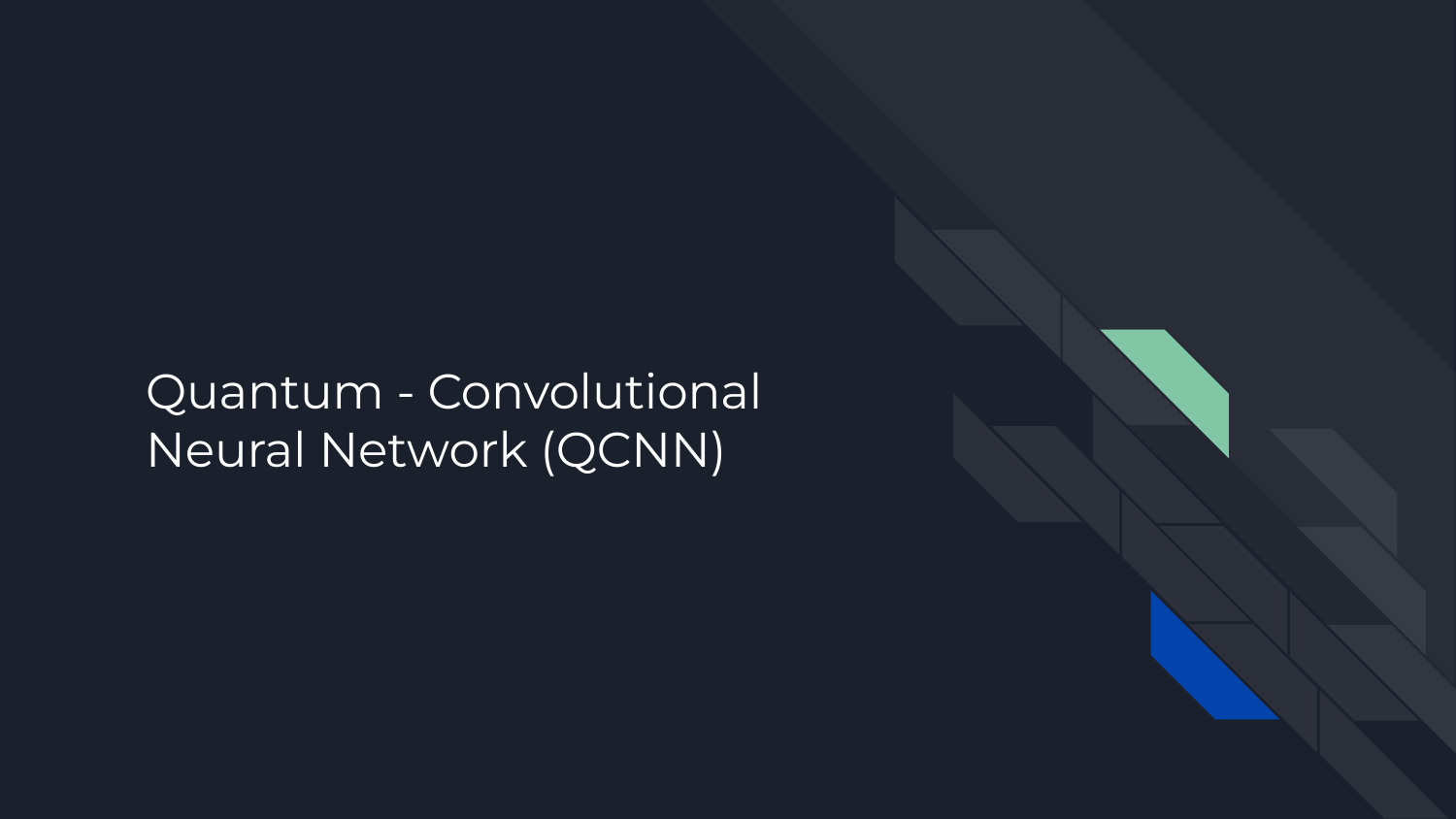

# Quantum - Convolutional Neural Network (QCNN)